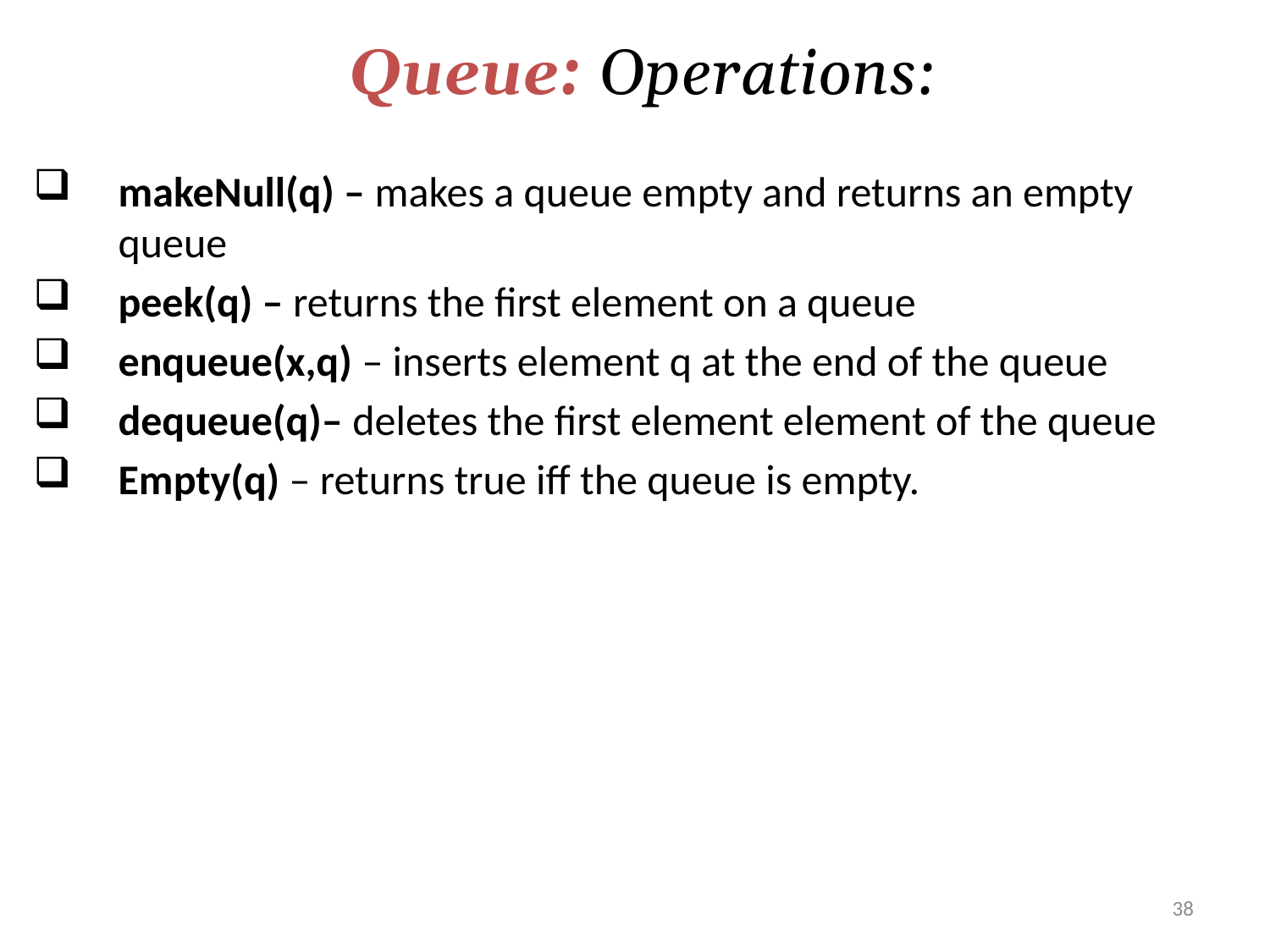

Queue: Operations:
makeNull(q) – makes a queue empty and returns an empty queue
peek(q) – returns the first element on a queue
enqueue(x,q) – inserts element q at the end of the queue
dequeue(q)– deletes the first element element of the queue
Empty(q) – returns true iff the queue is empty.
38